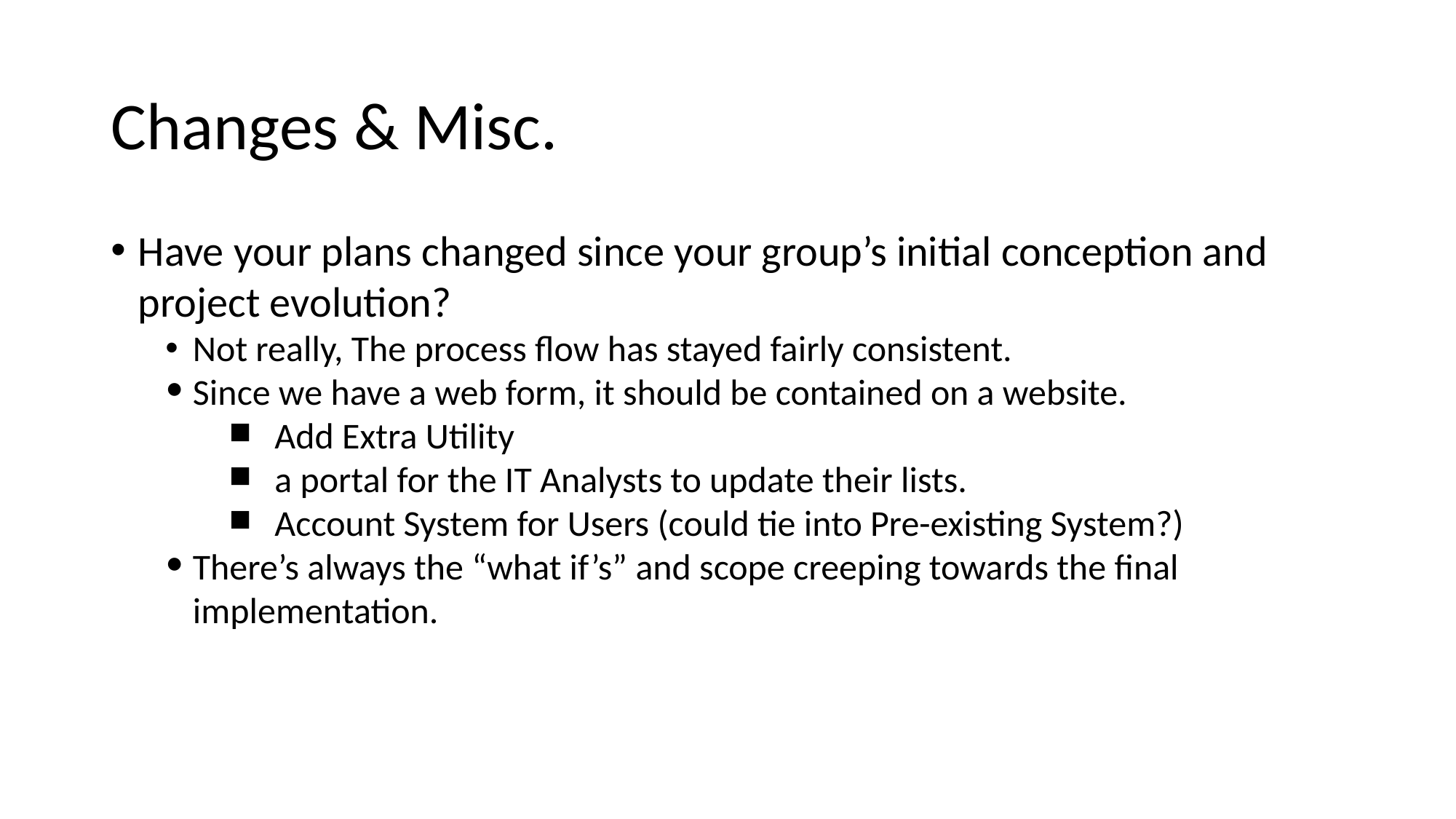

Changes & Misc.
Have your plans changed since your group’s initial conception and project evolution?
Not really, The process flow has stayed fairly consistent.
Since we have a web form, it should be contained on a website.
Add Extra Utility
a portal for the IT Analysts to update their lists.
Account System for Users (could tie into Pre-existing System?)
There’s always the “what if’s” and scope creeping towards the final implementation.